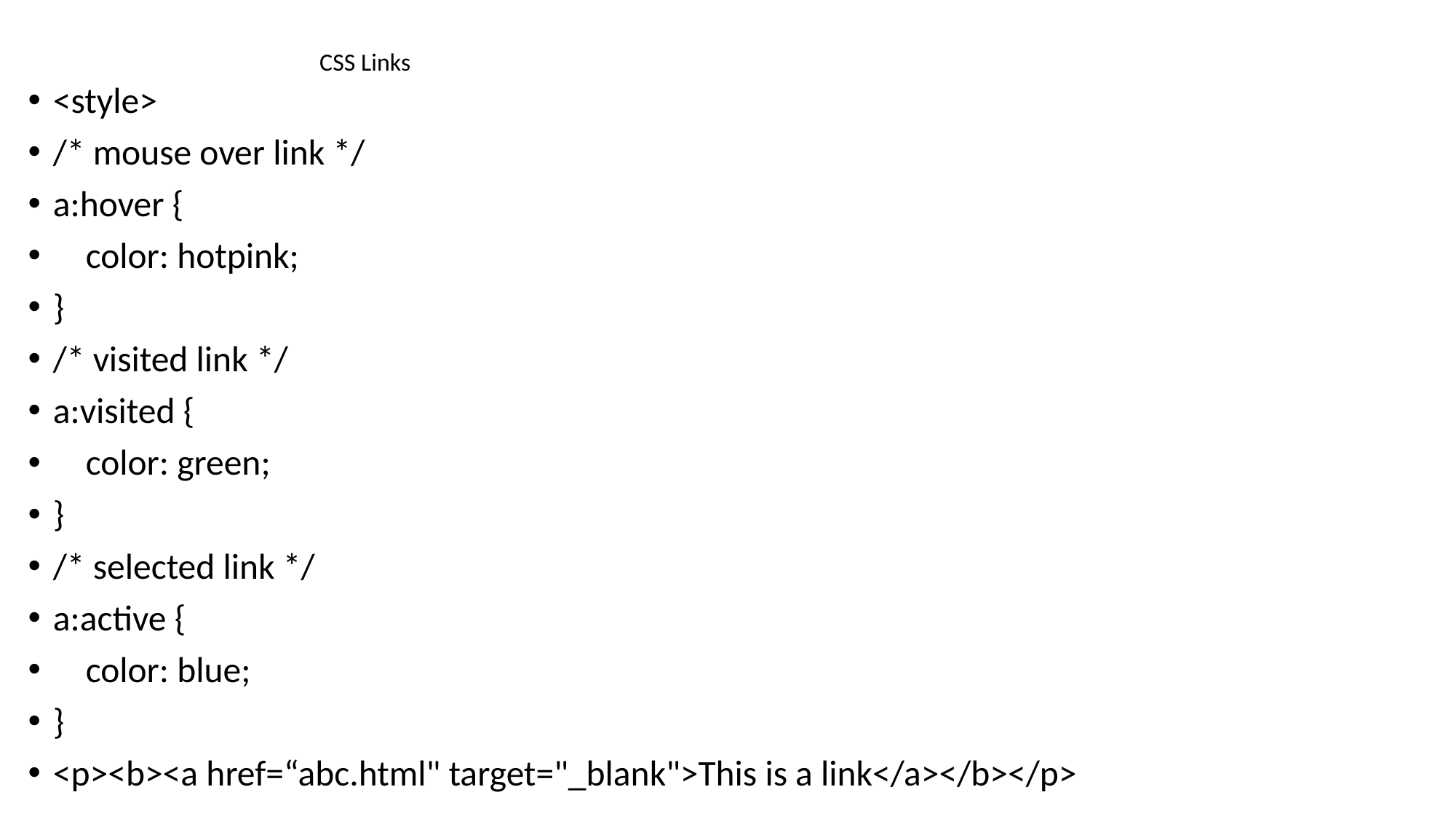

# CSS Links
<style>
/* mouse over link */
a:hover {
    color: hotpink;
}
/* visited link */
a:visited {
    color: green;
}
/* selected link */
a:active {
    color: blue;
}
<p><b><a href=“abc.html" target="_blank">This is a link</a></b></p>